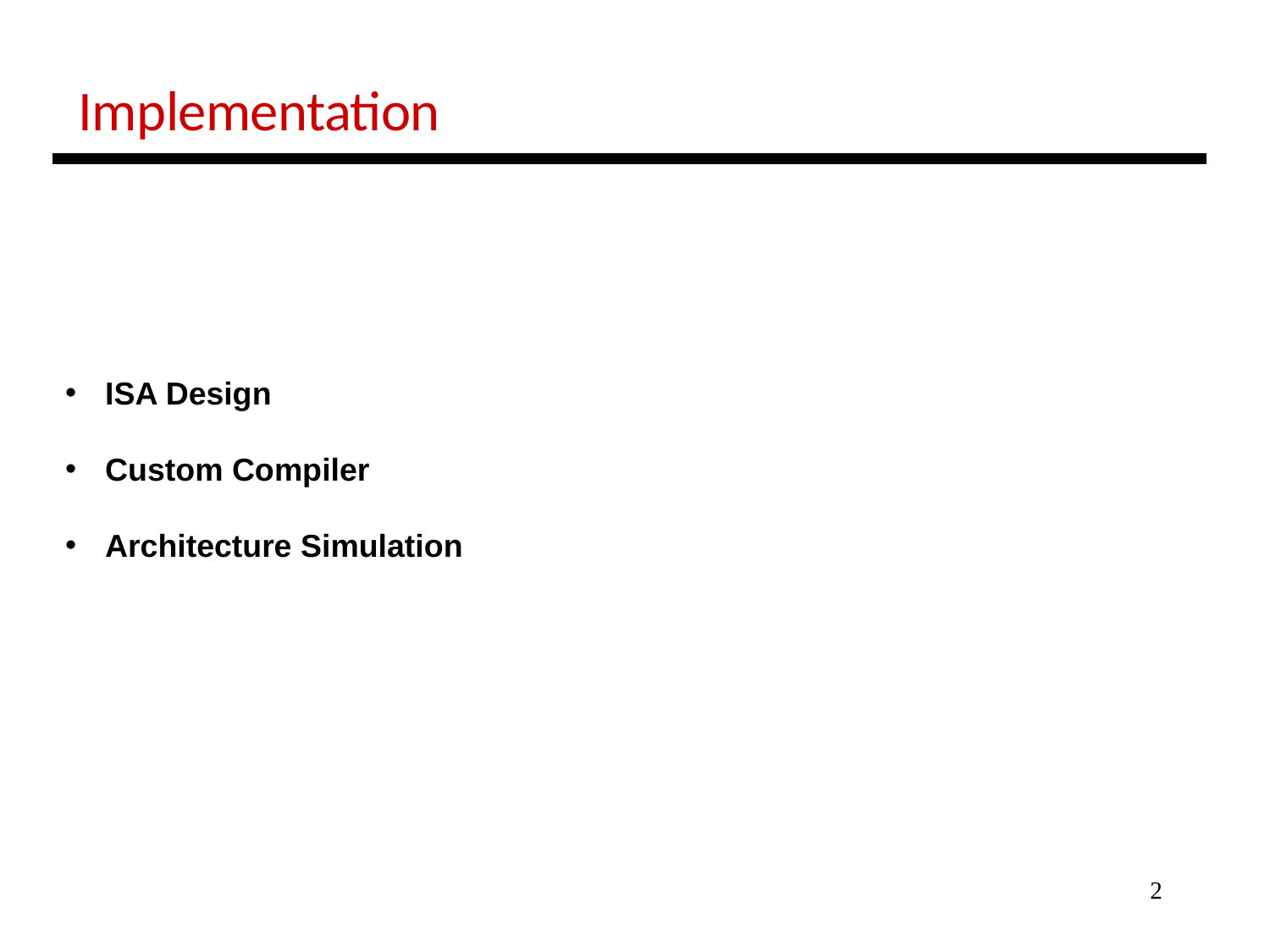

Implementation

ISA Design
Custom Compiler
Architecture Simulation

2